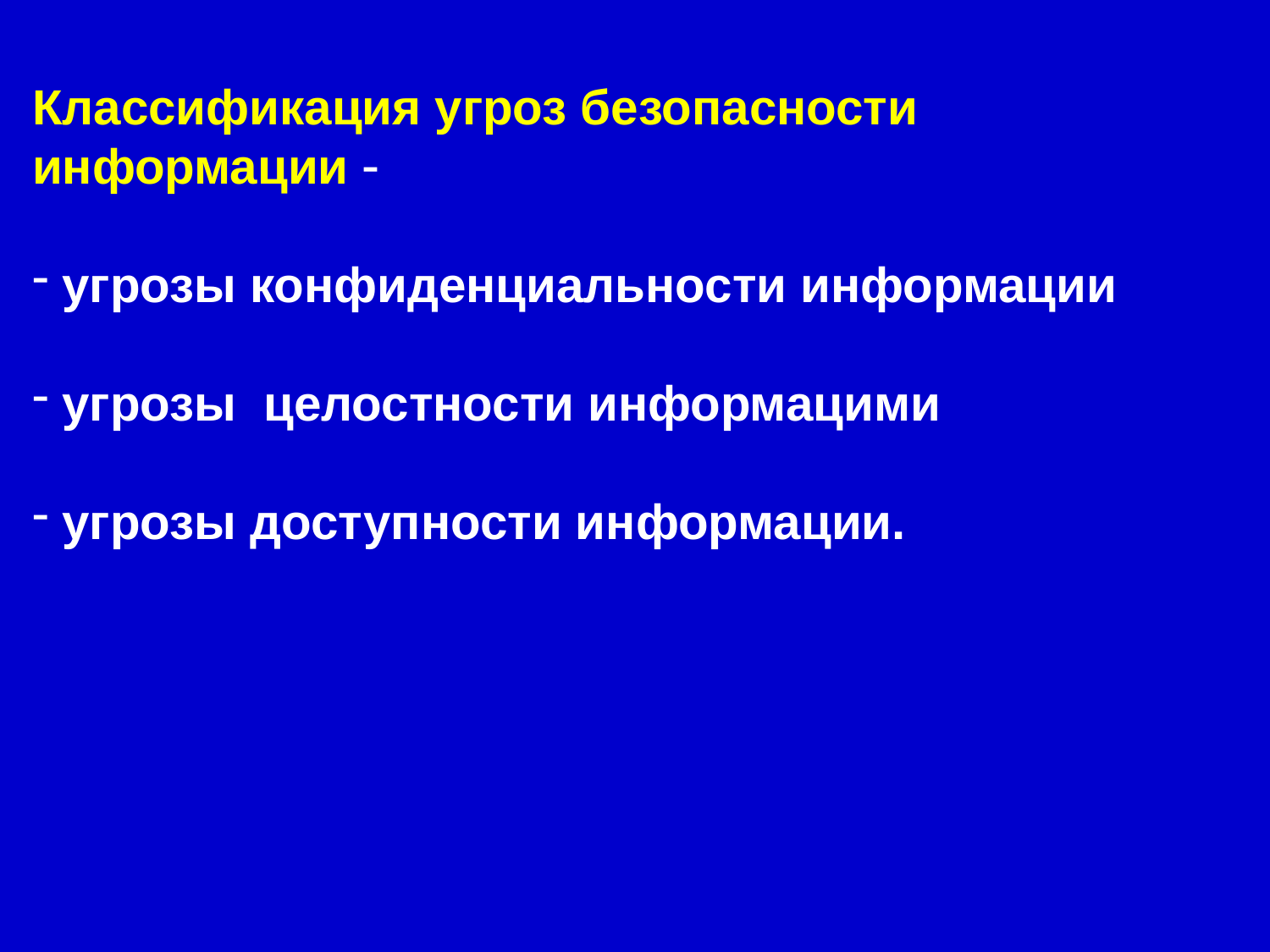

Классификация угроз безопасности информации −

 угрозы конфиденциальности информации

 угрозы  целостности информацими

 угрозы доступности информации.